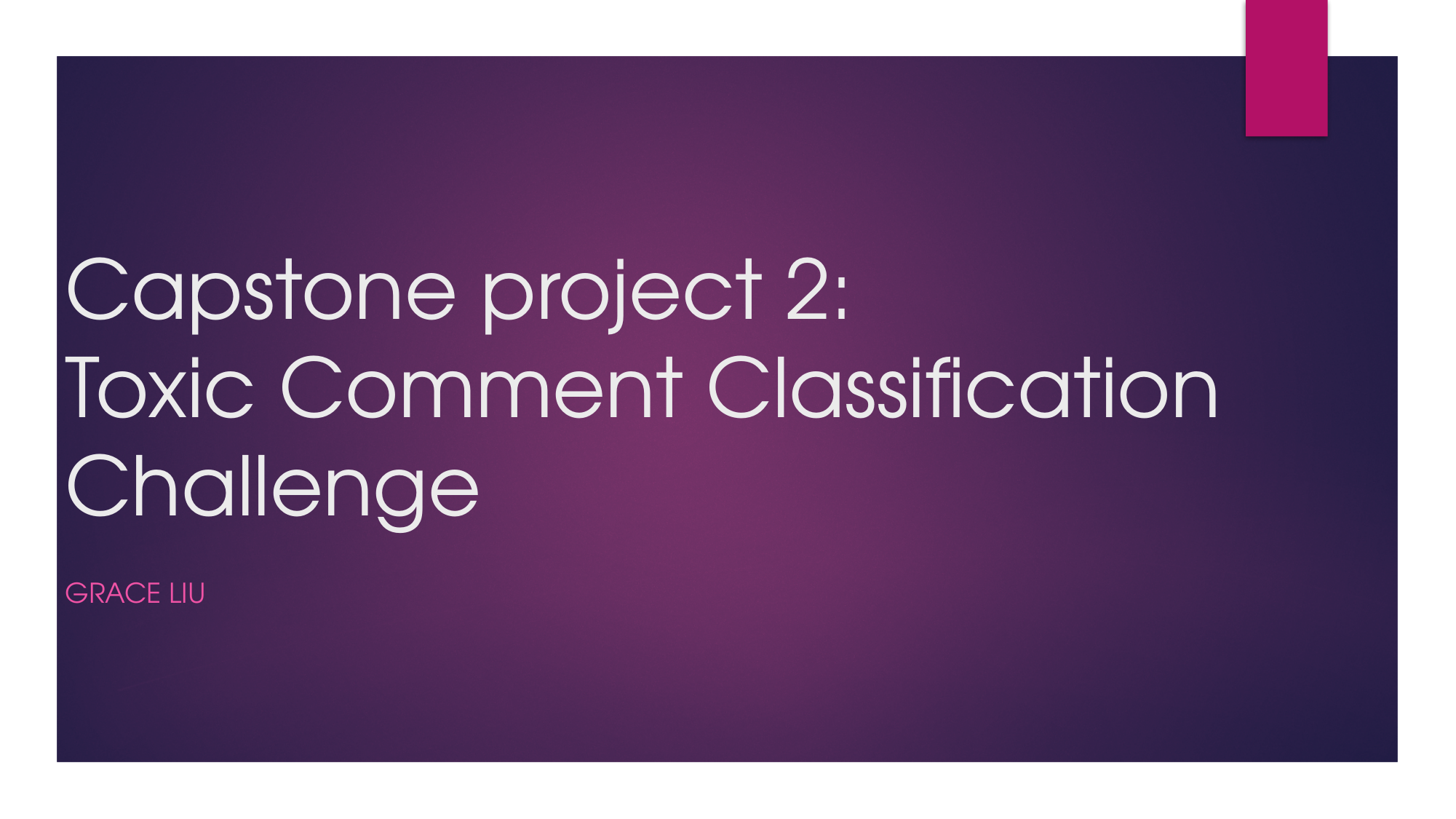

# Capstone project 2: Toxic Comment Classification Challenge
Grace Liu